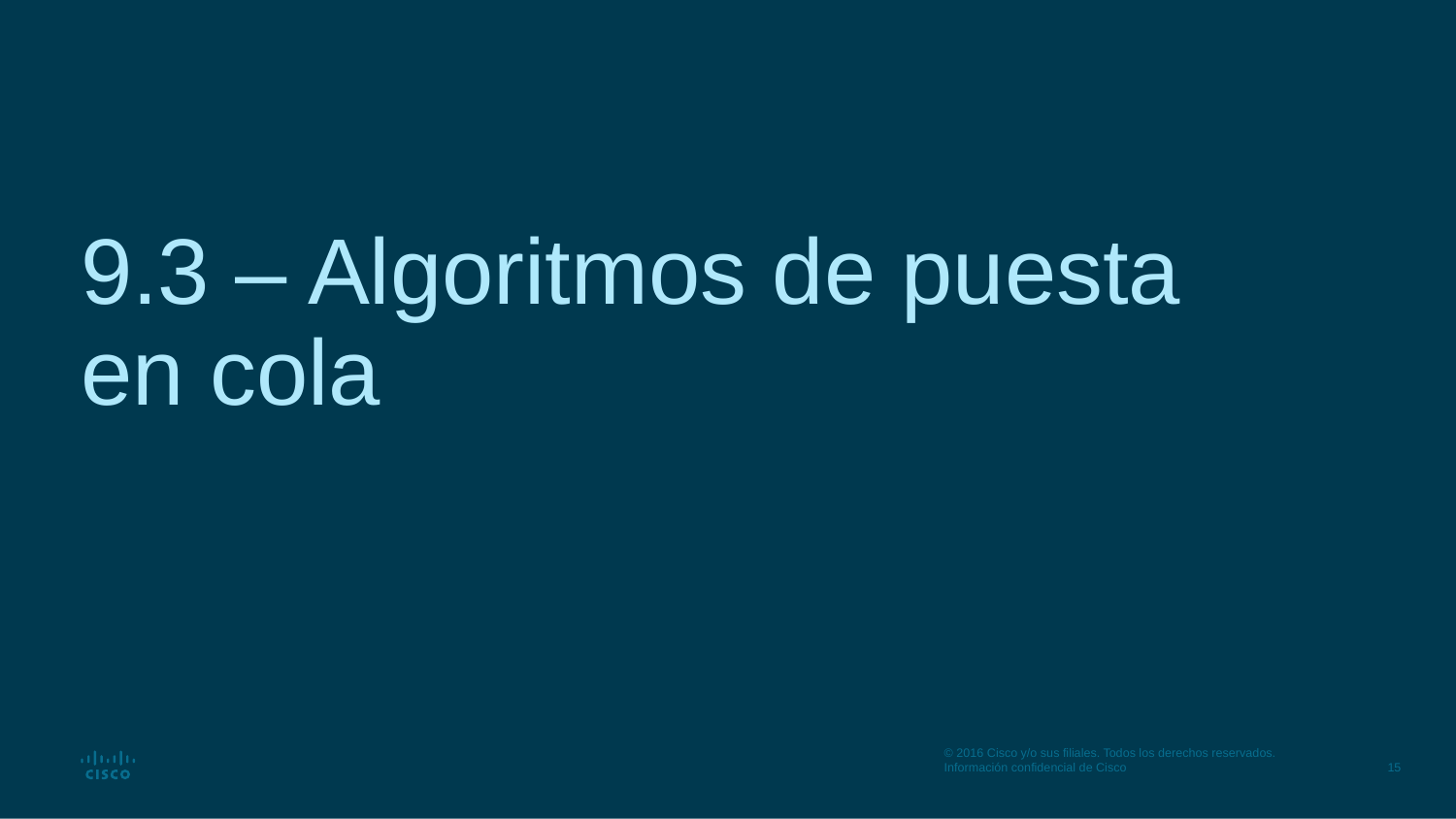

# 9.3 – Algoritmos de puesta en cola